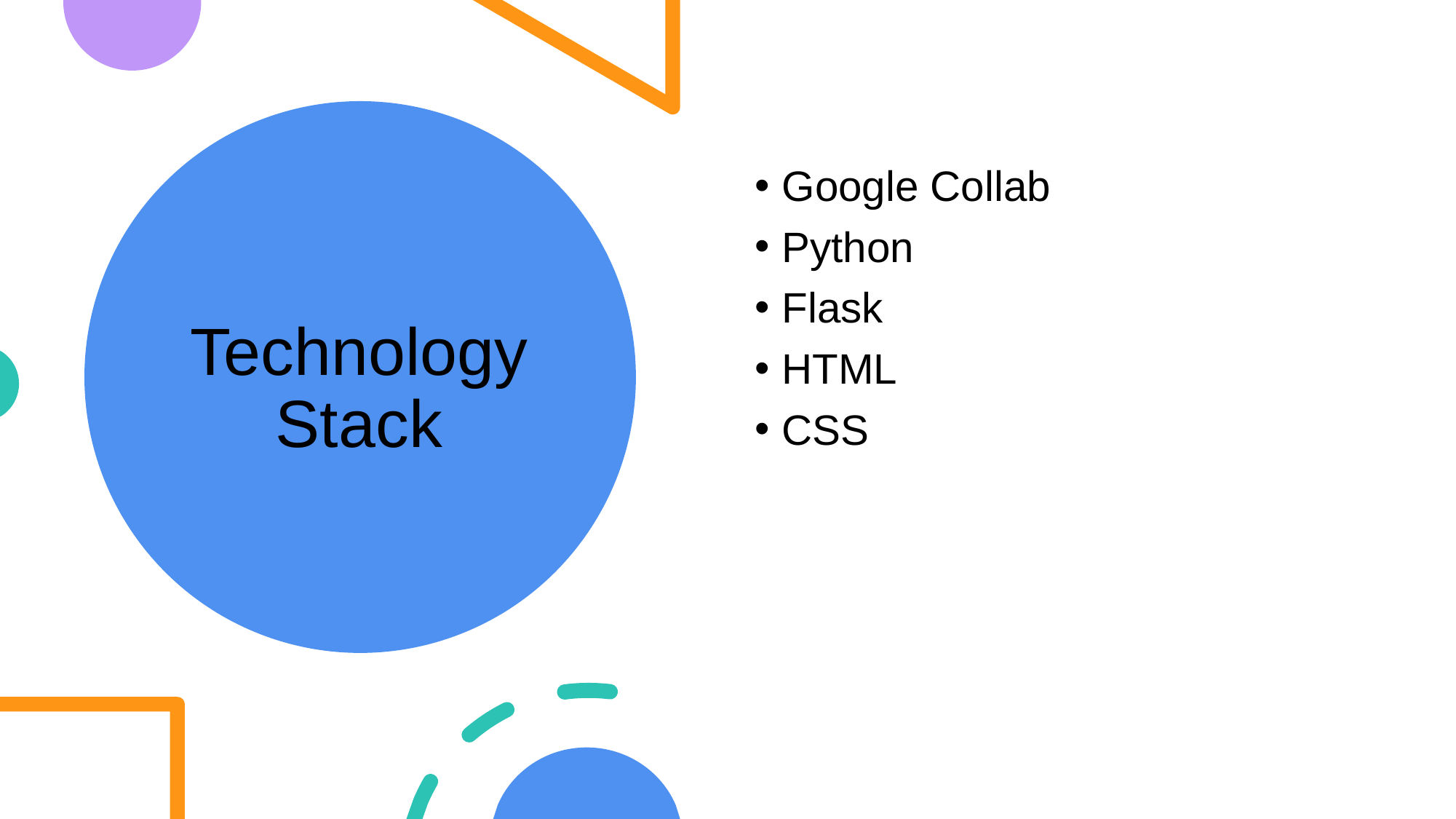

# Technology Stack
Google Collab
Python
Flask
HTML
CSS